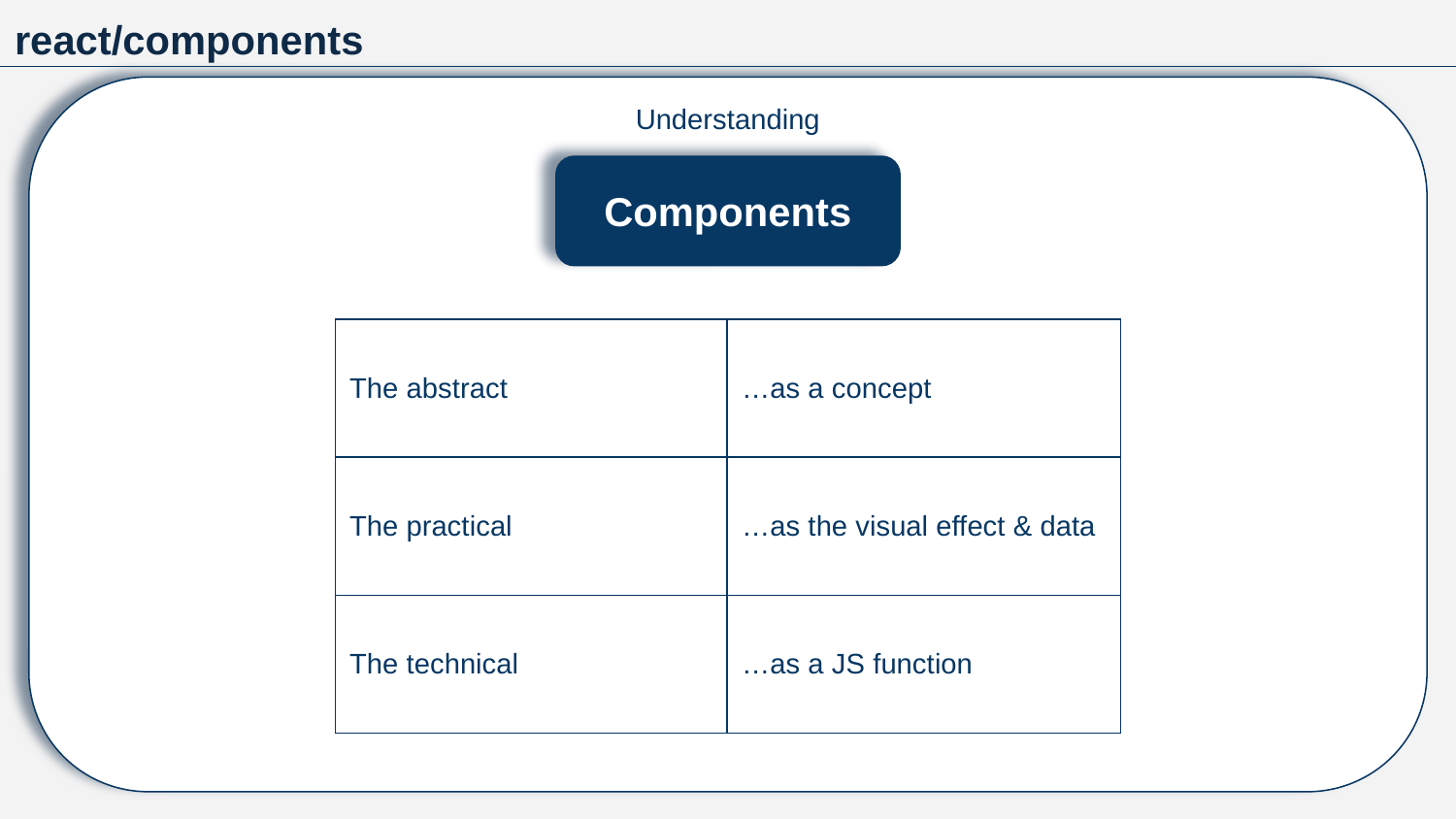

react/components

Understanding
Components
| The abstract | …as a concept |
| --- | --- |
| The practical | …as the visual effect & data |
| The technical | …as a JS function |